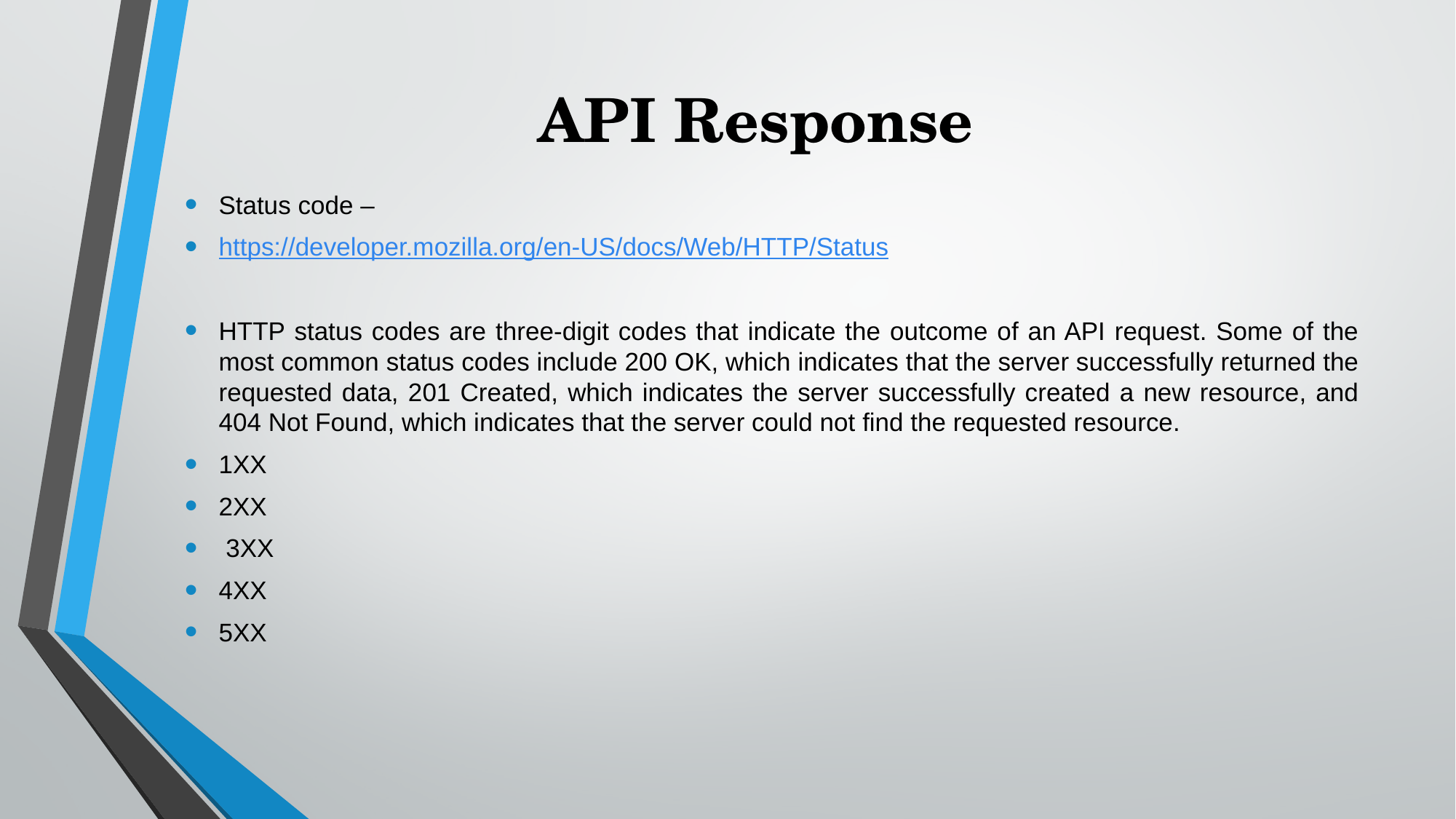

# API Response
Status code –
https://developer.mozilla.org/en-US/docs/Web/HTTP/Status

HTTP status codes are three-digit codes that indicate the outcome of an API request. Some of the most common status codes include 200 OK, which indicates that the server successfully returned the requested data, 201 Created, which indicates the server successfully created a new resource, and 404 Not Found, which indicates that the server could not find the requested resource.
1XX
2XX
 3XX
4XX
5XX